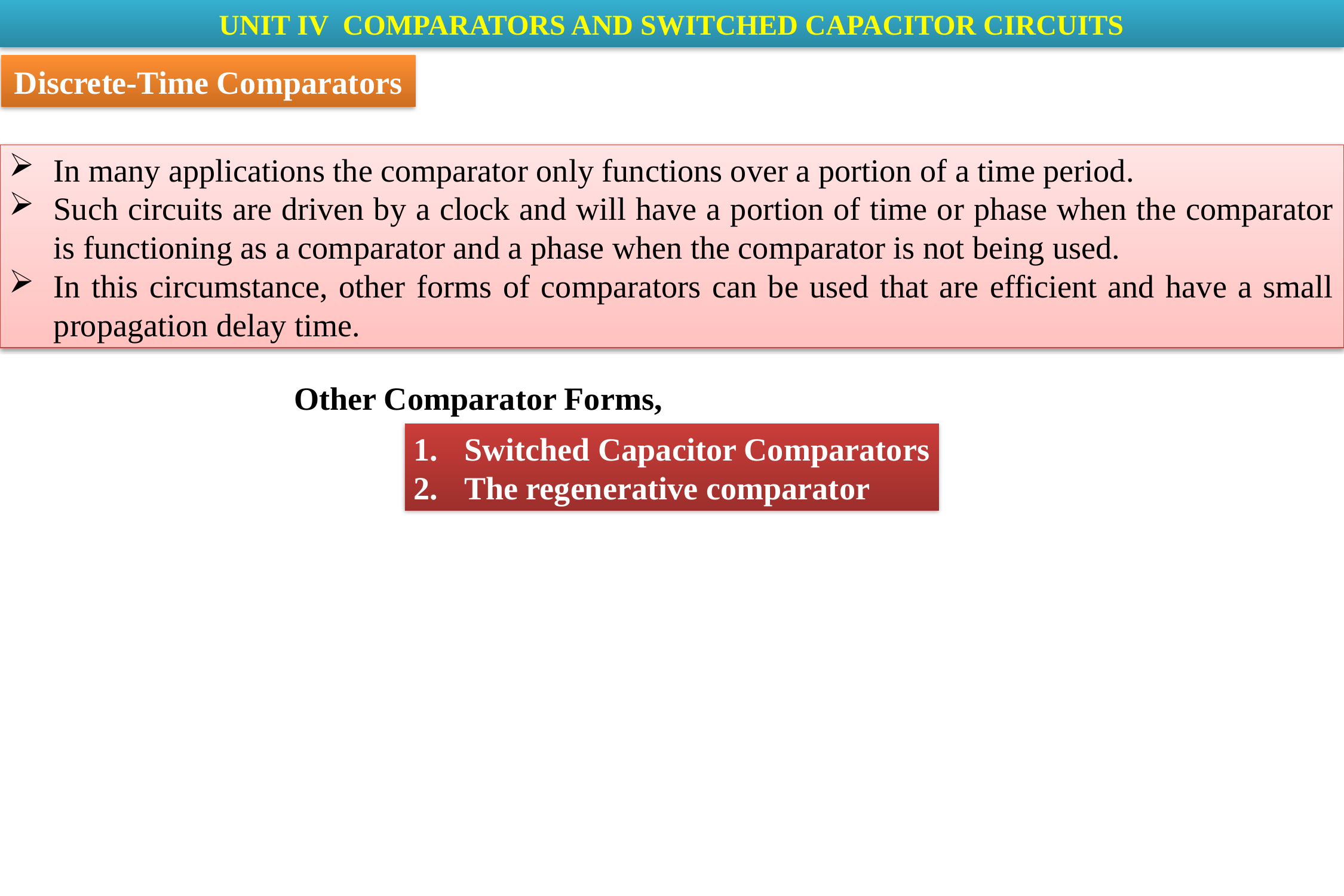

UNIT IV  COMPARATORS AND SWITCHED CAPACITOR CIRCUITS
Discrete-Time Comparators
In many applications the comparator only functions over a portion of a time period.
Such circuits are driven by a clock and will have a portion of time or phase when the comparator is functioning as a comparator and a phase when the comparator is not being used.
In this circumstance, other forms of comparators can be used that are efficient and have a small propagation delay time.
Other Comparator Forms,
Switched Capacitor Comparators
The regenerative comparator